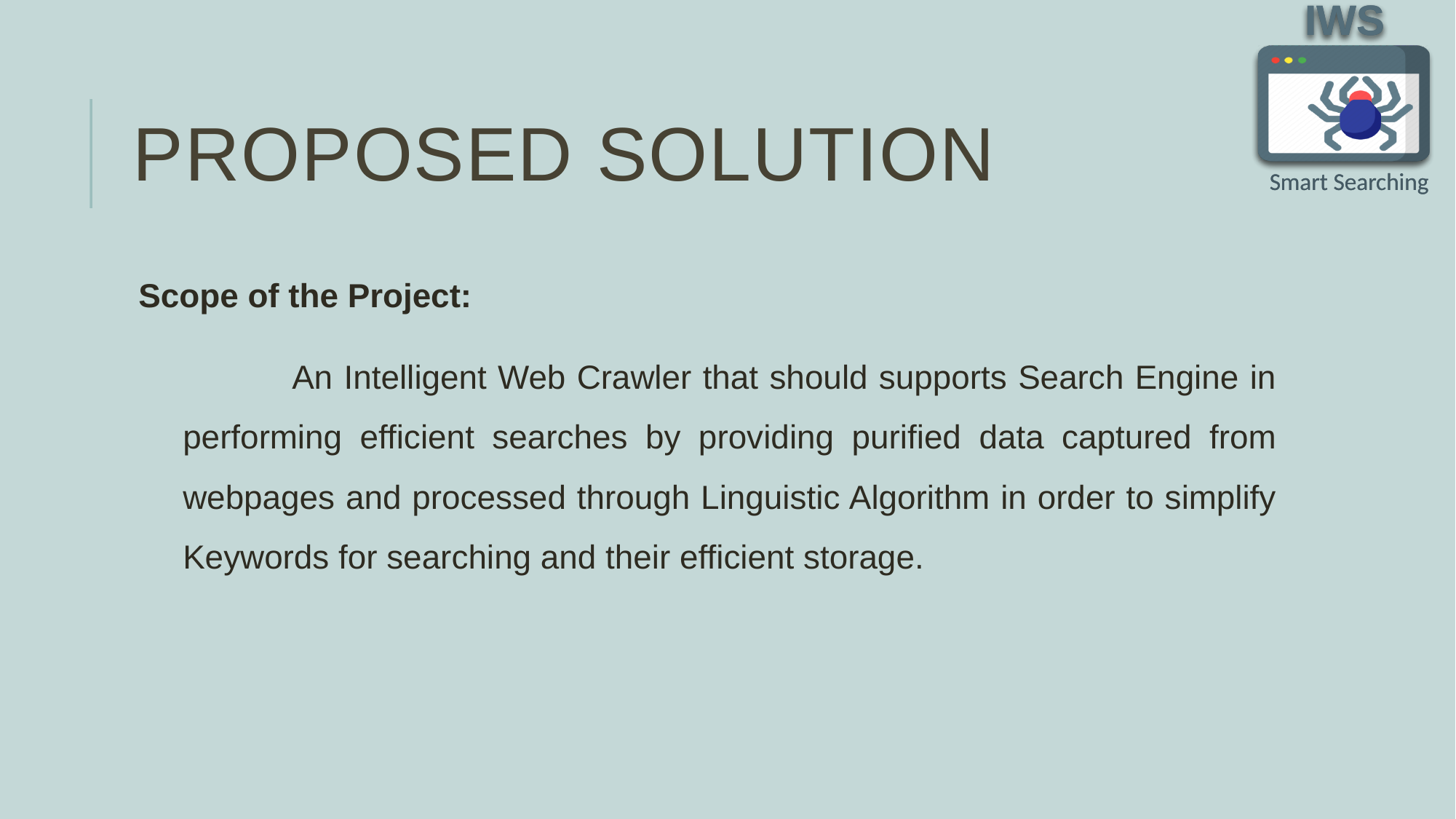

# Proposed solution
Scope of the Project:
		An Intelligent Web Crawler that should supports Search Engine in performing efficient searches by providing purified data captured from webpages and processed through Linguistic Algorithm in order to simplify Keywords for searching and their efficient storage.